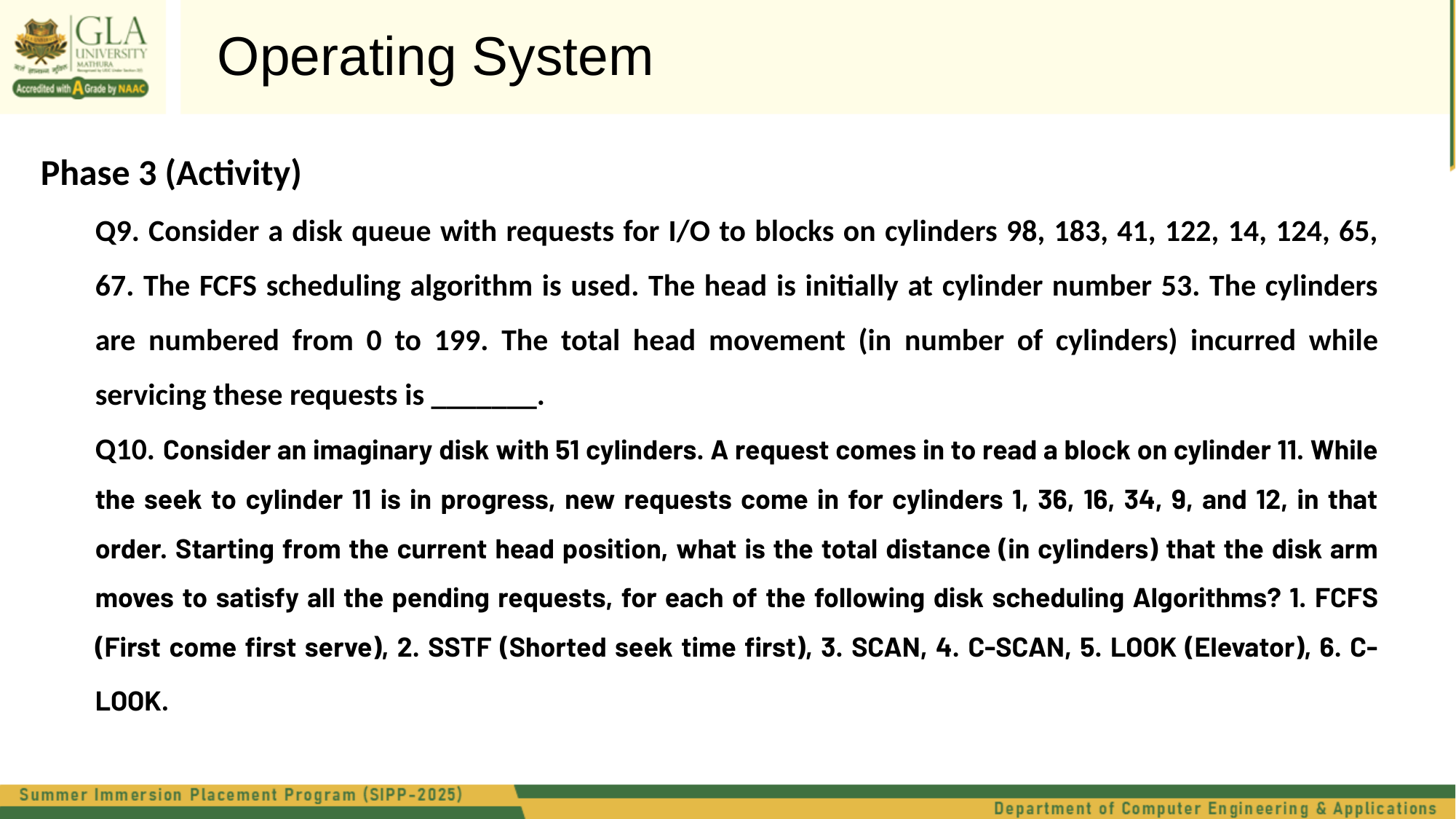

Operating System
Phase 3 (Activity)
Q9. Consider a disk queue with requests for I/O to blocks on cylinders 98, 183, 41, 122, 14, 124, 65, 67. The FCFS scheduling algorithm is used. The head is initially at cylinder number 53. The cylinders are numbered from 0 to 199. The total head movement (in number of cylinders) incurred while servicing these requests is _______.
Q10. Consider an imaginary disk with 51 cylinders. A request comes in to read a block on cylinder 11. While the seek to cylinder 11 is in progress, new requests come in for cylinders 1, 36, 16, 34, 9, and 12, in that order. Starting from the current head position, what is the total distance (in cylinders) that the disk arm moves to satisfy all the pending requests, for each of the following disk scheduling Algorithms? 1. FCFS (First come first serve), 2. SSTF (Shorted seek time first), 3. SCAN, 4. C-SCAN, 5. LOOK (Elevator), 6. C-LOOK.